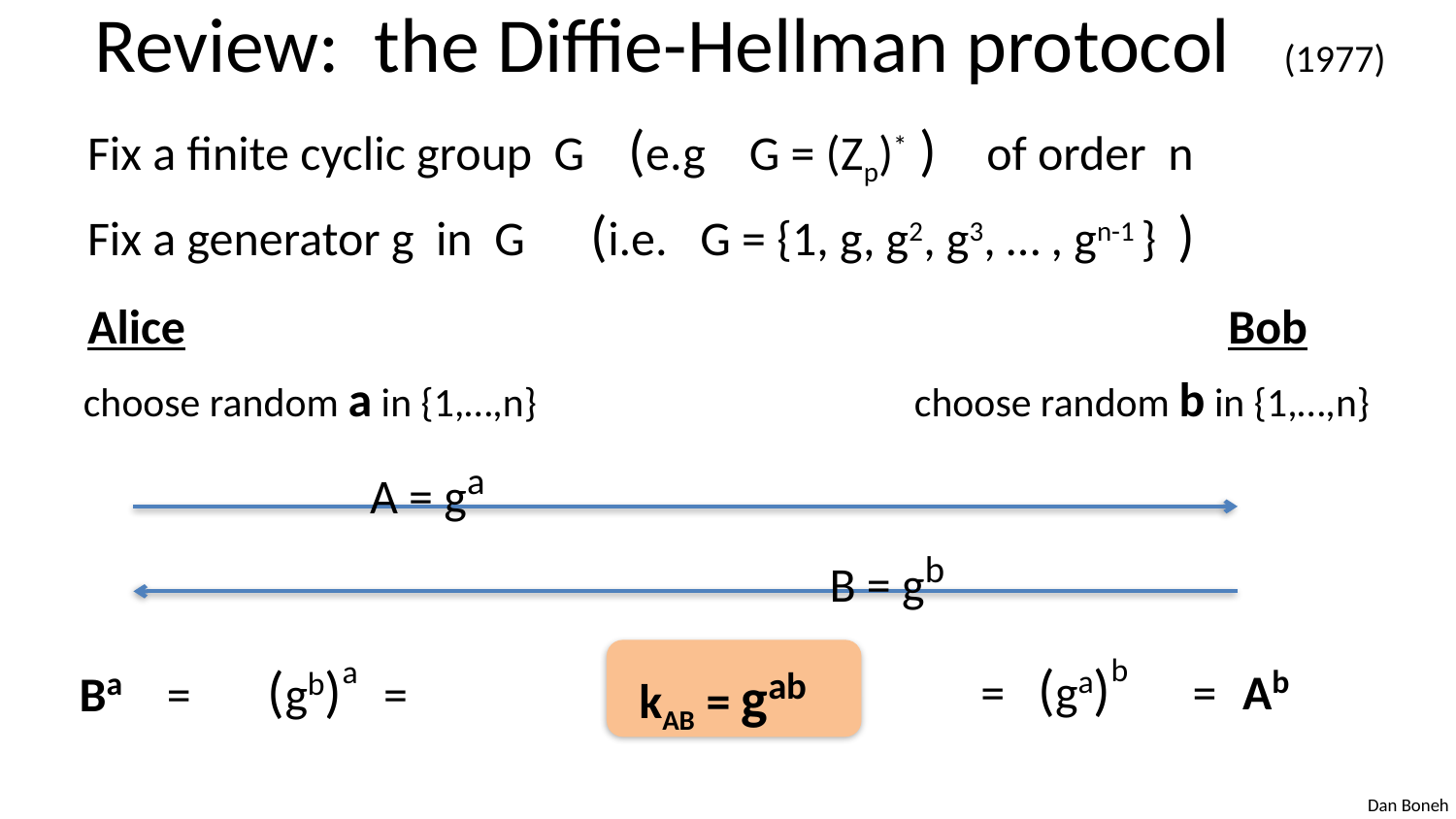

# Review:  the Diffie-Hellman protocol   (1977)
Fix a finite cyclic group  G    (e.g    G = (Zp)*  )    of order  n
Fix a generator g  in  G      (i.e.   G = {1, g, g2, g3, … , gn-1 }  )
Alice
Bob
choose random a in {1,…,n}
choose random b in {1,…,n}
A = ga
B = gb

     =   (ga)b     =  Ab
  Ba      =       (gb)a  =
kAB = gab